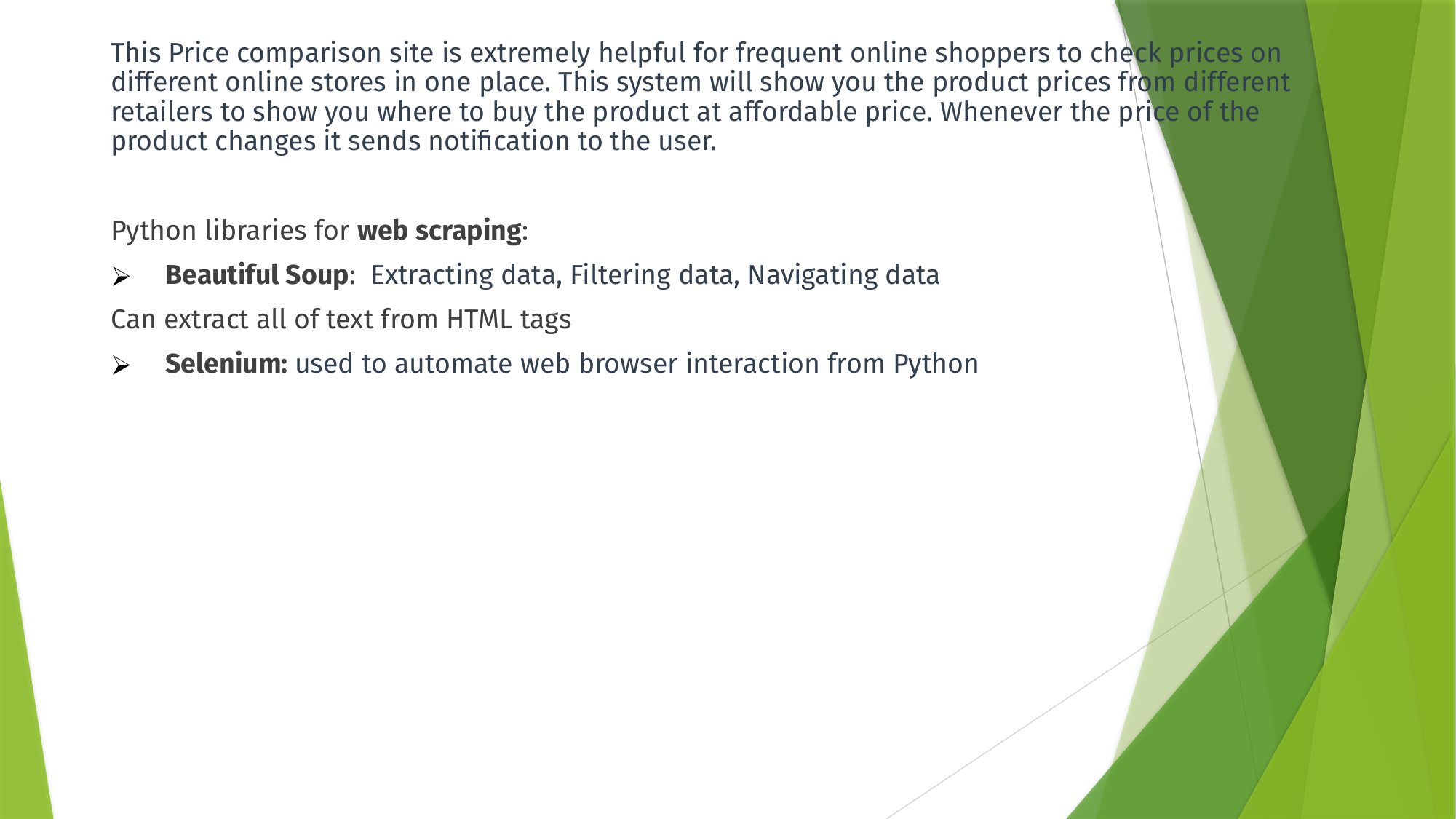

This Price comparison site is extremely helpful for frequent online shoppers to check prices on different online stores in one place. This system will show you the product prices from different retailers to show you where to buy the product at affordable price. Whenever the price of the product changes it sends notification to the user.

Python libraries for web scraping:
Beautiful Soup:  Extracting data, Filtering data, Navigating data
Can extract all of text from HTML tags
Selenium: used to automate web browser interaction from Python